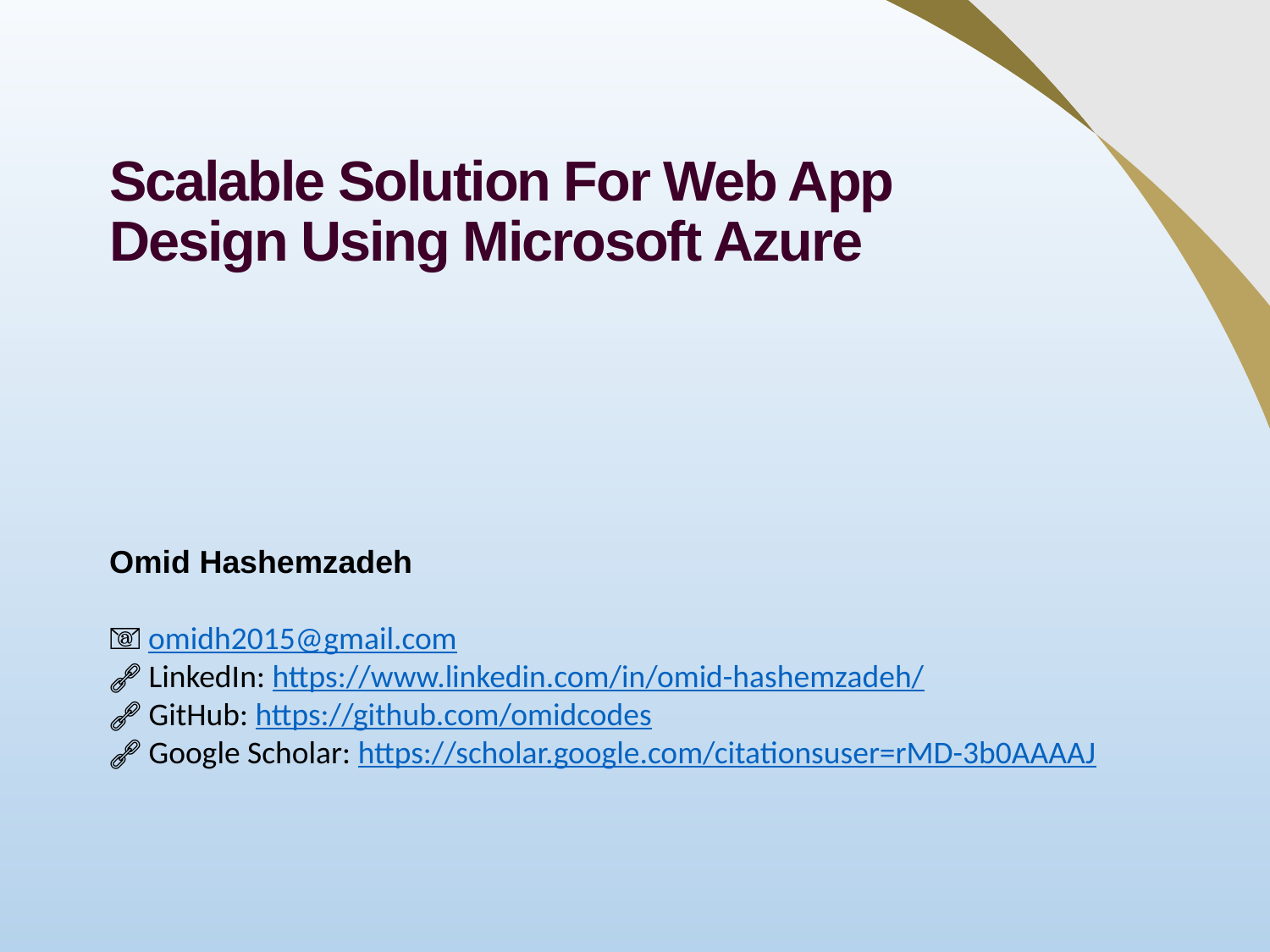

Scalable Solution For Web App Design Using Microsoft Azure

Omid Hashemzadeh

📧 omidh2015@gmail.com
🔗 LinkedIn: https://www.linkedin.com/in/omid-hashemzadeh/
🔗 GitHub: https://github.com/omidcodes
🔗 Google Scholar: https://scholar.google.com/citationsuser=rMD-3b0AAAAJ